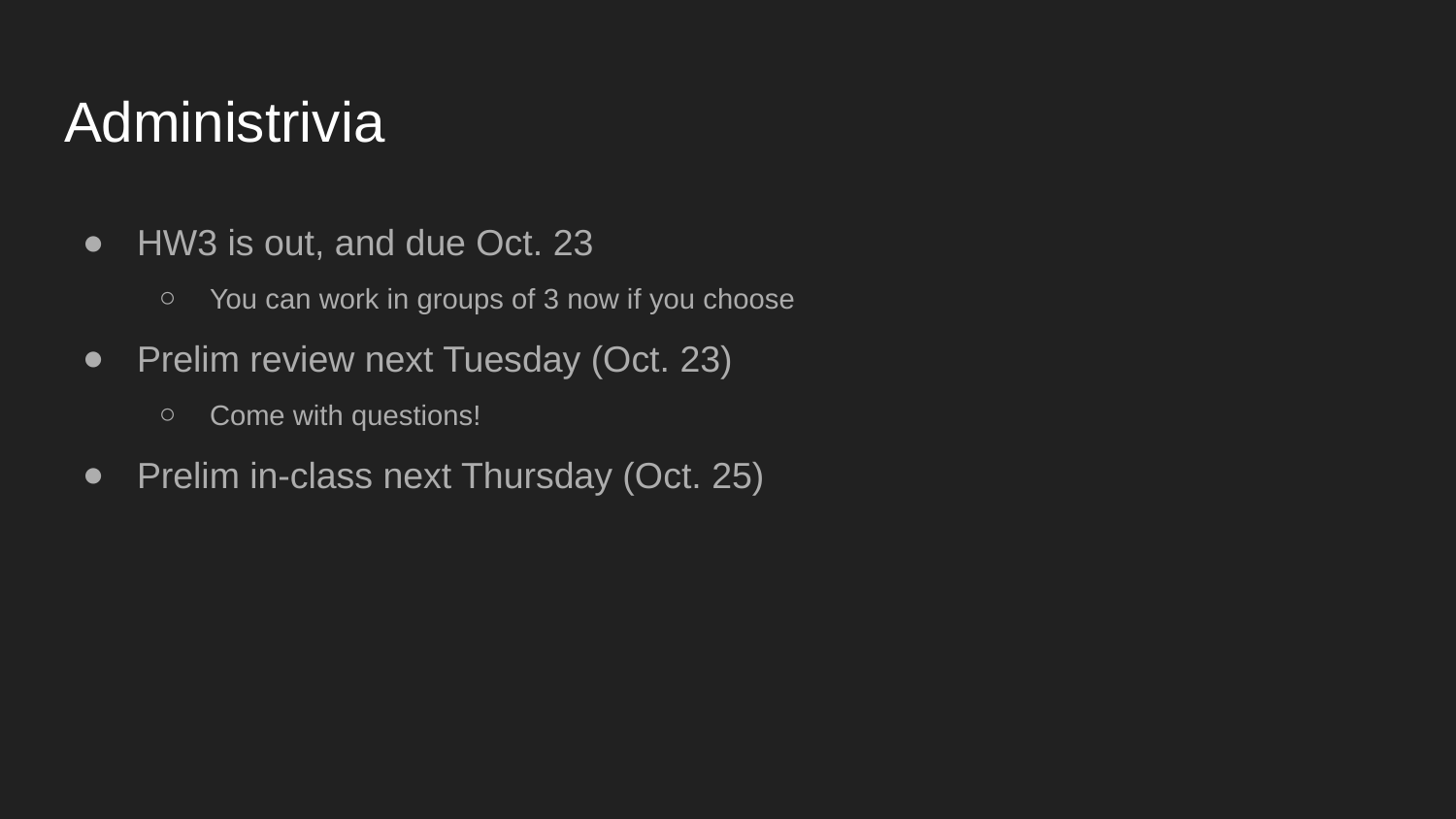

# Administrivia
HW3 is out, and due Oct. 23
You can work in groups of 3 now if you choose
Prelim review next Tuesday (Oct. 23)
Come with questions!
Prelim in-class next Thursday (Oct. 25)